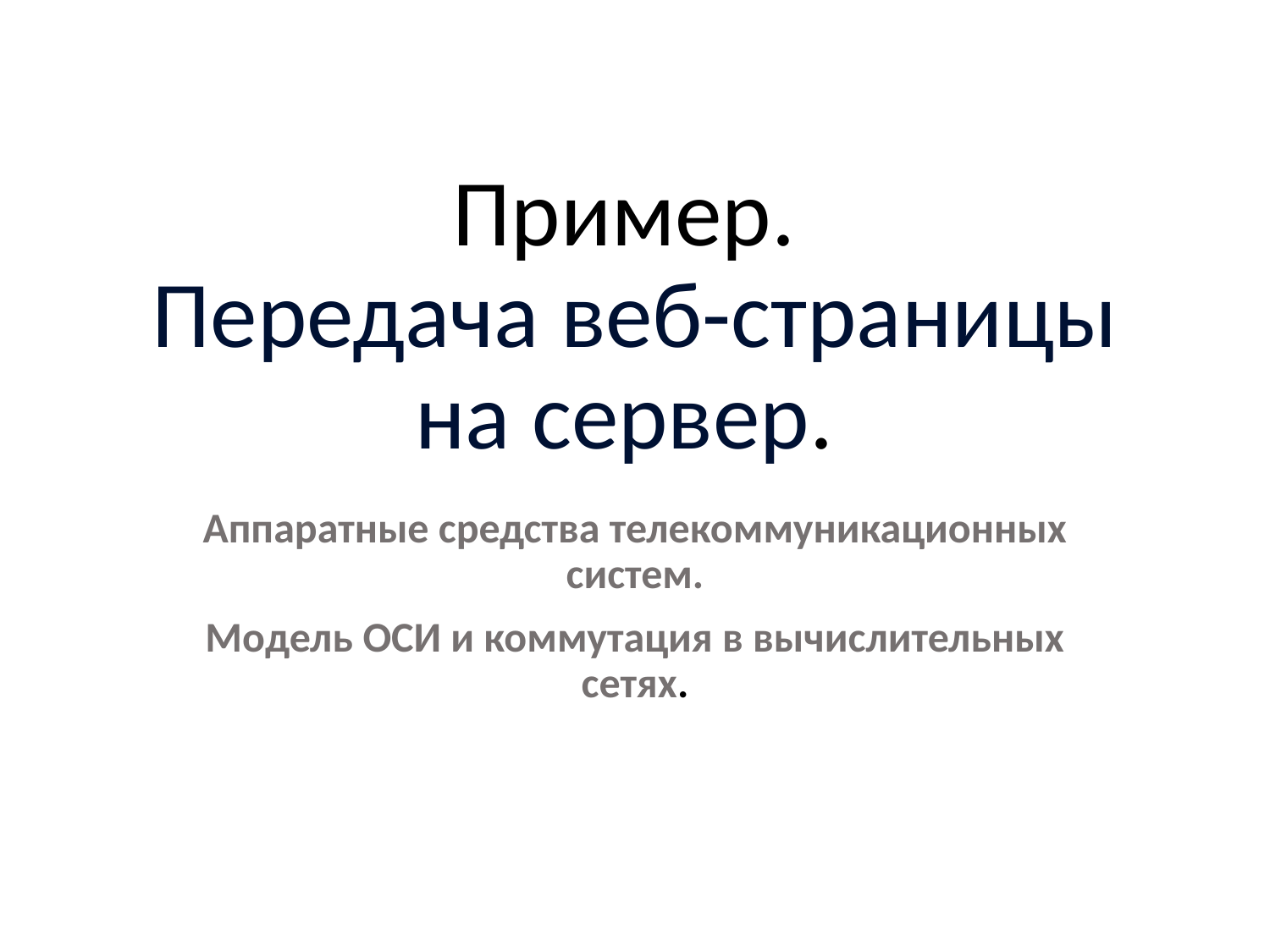

# Пример. Передача веб-страницы на сервер.
Аппаратные средства телекоммуникационных систем.
Модель ОСИ и коммутация в вычислительных сетях.